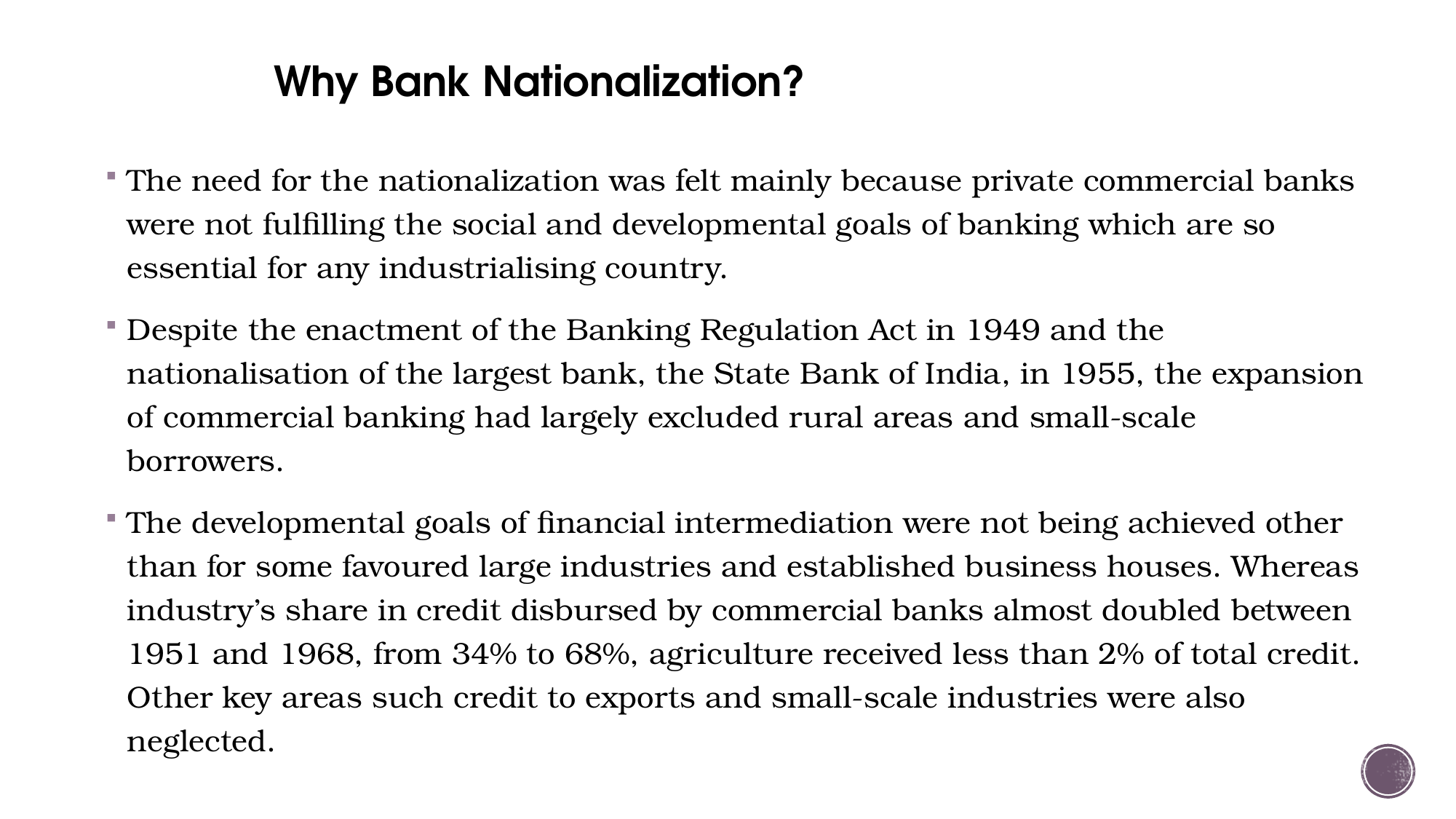

# Why Bank Nationalization?
The need for the nationalization was felt mainly because private commercial banks were not fulfilling the social and developmental goals of banking which are so essential for any industrialising country.
Despite the enactment of the Banking Regulation Act in 1949 and the nationalisation of the largest bank, the State Bank of India, in 1955, the expansion of commercial banking had largely excluded rural areas and small-scale borrowers.
The developmental goals of financial intermediation were not being achieved other than for some favoured large industries and established business houses. Whereas industry’s share in credit disbursed by commercial banks almost doubled between 1951 and 1968, from 34% to 68%, agriculture received less than 2% of total credit. Other key areas such credit to exports and small-scale industries were also neglected.